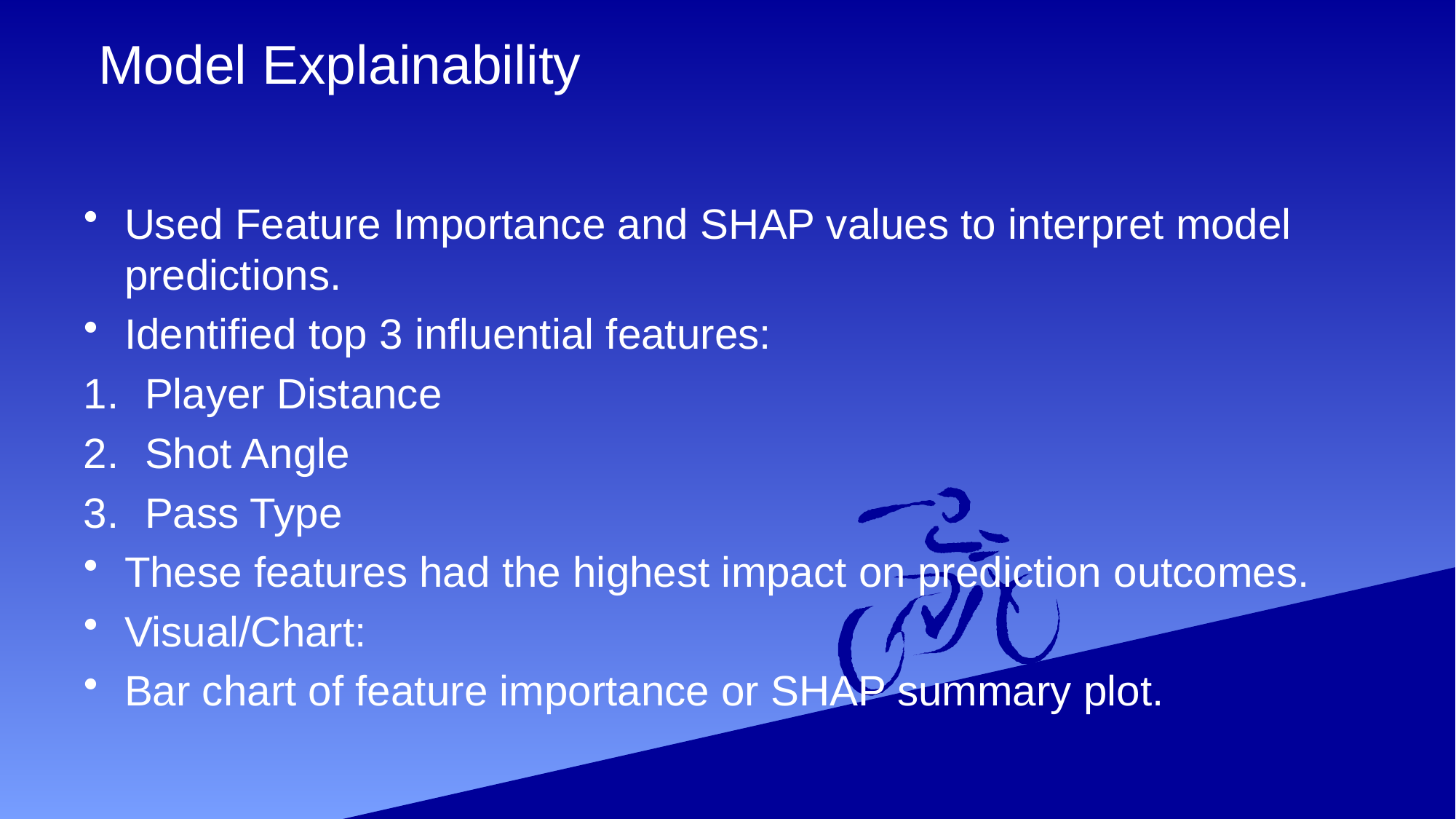

# Model Explainability
Used Feature Importance and SHAP values to interpret model predictions.
Identified top 3 influential features:
Player Distance
Shot Angle
Pass Type
These features had the highest impact on prediction outcomes.
Visual/Chart:
Bar chart of feature importance or SHAP summary plot.